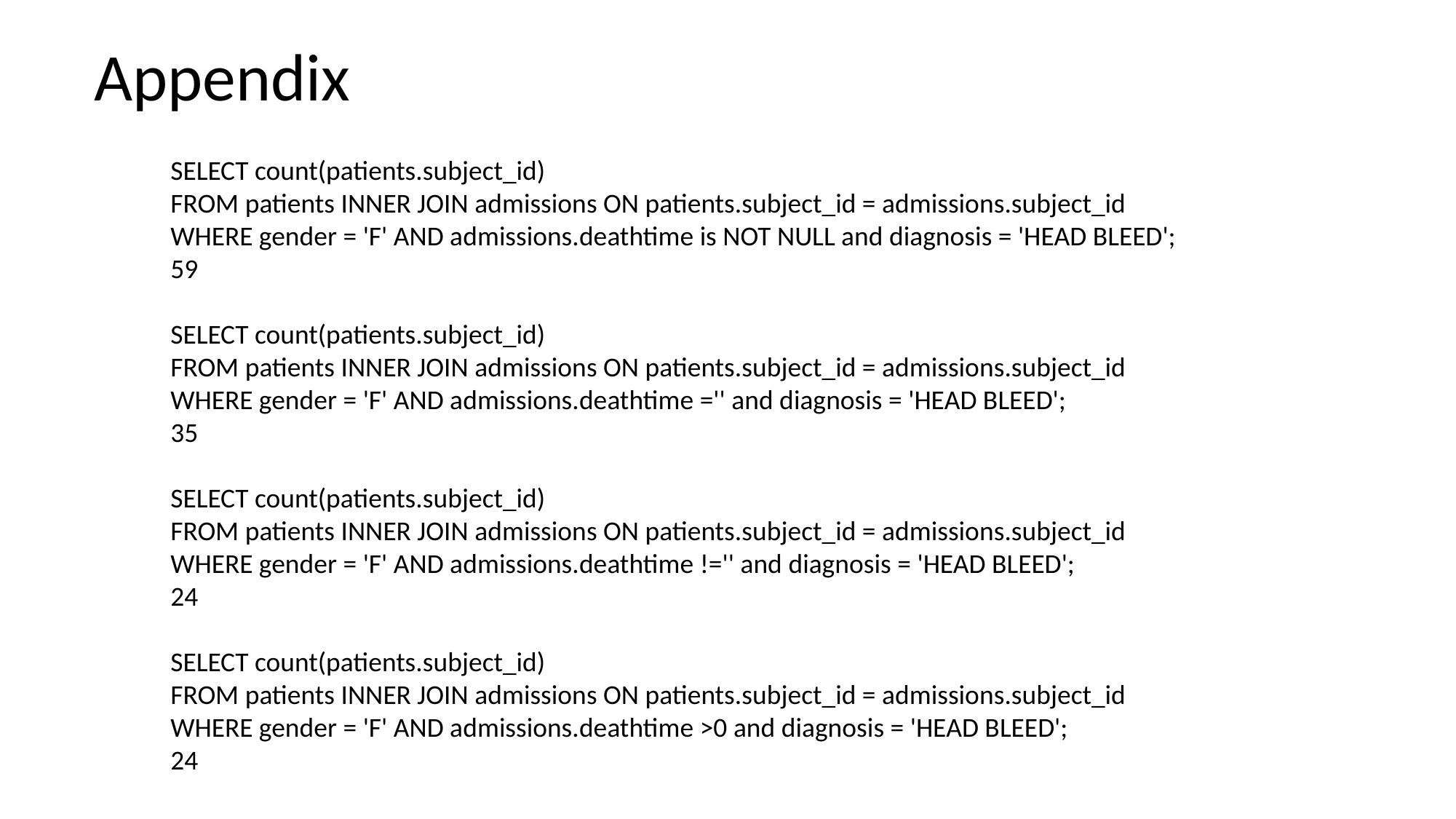

# Appendix
SELECT count(patients.subject_id)
FROM patients INNER JOIN admissions ON patients.subject_id = admissions.subject_id
WHERE gender = 'F' AND admissions.deathtime is NOT NULL and diagnosis = 'HEAD BLEED';
59

SELECT count(patients.subject_id)
FROM patients INNER JOIN admissions ON patients.subject_id = admissions.subject_id
WHERE gender = 'F' AND admissions.deathtime ='' and diagnosis = 'HEAD BLEED';
35

SELECT count(patients.subject_id)
FROM patients INNER JOIN admissions ON patients.subject_id = admissions.subject_id
WHERE gender = 'F' AND admissions.deathtime !='' and diagnosis = 'HEAD BLEED';
24

SELECT count(patients.subject_id)
FROM patients INNER JOIN admissions ON patients.subject_id = admissions.subject_id
WHERE gender = 'F' AND admissions.deathtime >0 and diagnosis = 'HEAD BLEED';
24